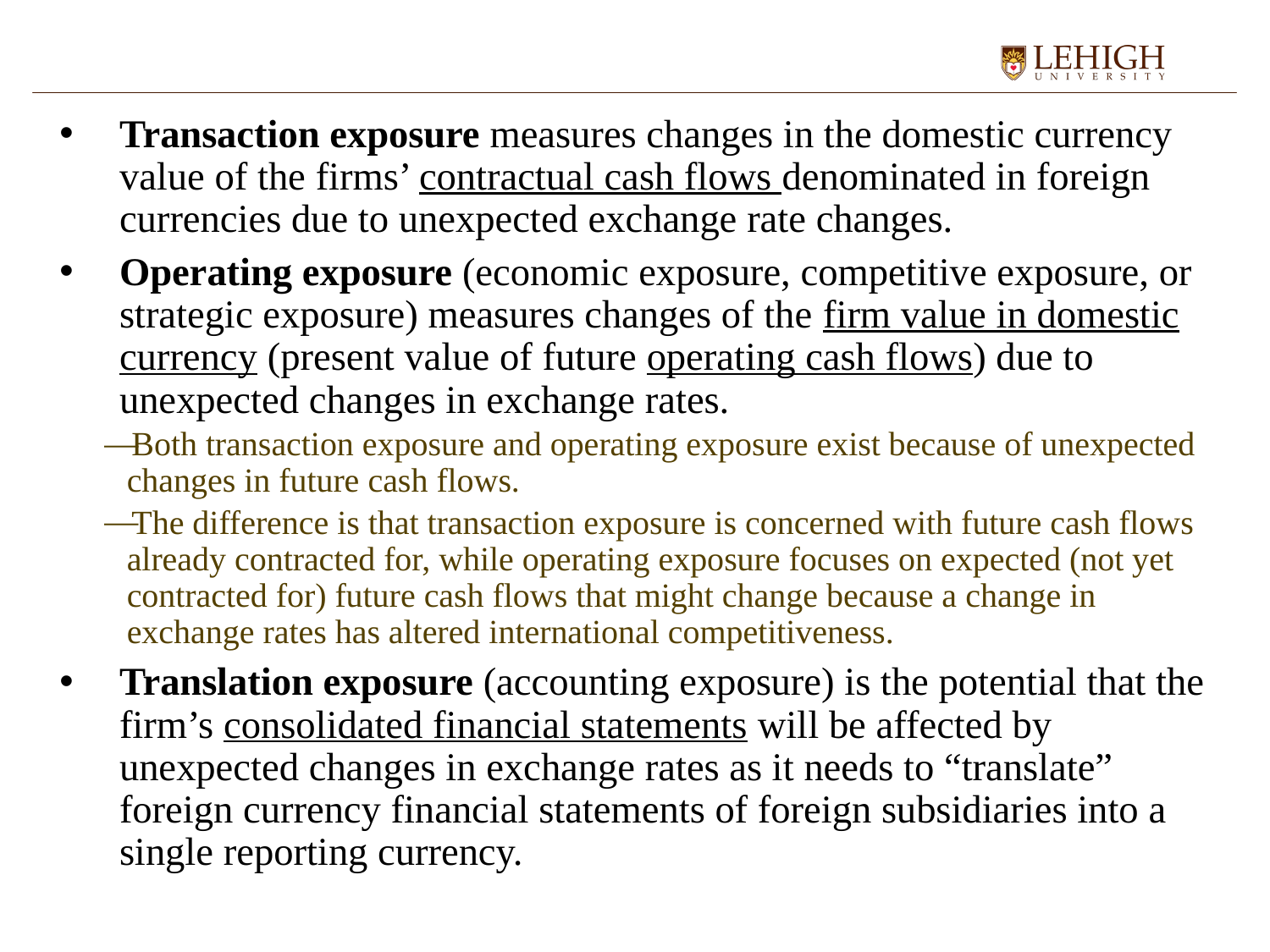

Transaction exposure measures changes in the domestic currency value of the firms’ contractual cash flows denominated in foreign currencies due to unexpected exchange rate changes.
Operating exposure (economic exposure, competitive exposure, or strategic exposure) measures changes of the firm value in domestic currency (present value of future operating cash flows) due to unexpected changes in exchange rates.
Both transaction exposure and operating exposure exist because of unexpected changes in future cash flows.
The difference is that transaction exposure is concerned with future cash flows already contracted for, while operating exposure focuses on expected (not yet contracted for) future cash flows that might change because a change in exchange rates has altered international competitiveness.
Translation exposure (accounting exposure) is the potential that the firm’s consolidated financial statements will be affected by unexpected changes in exchange rates as it needs to “translate” foreign currency financial statements of foreign subsidiaries into a single reporting currency.